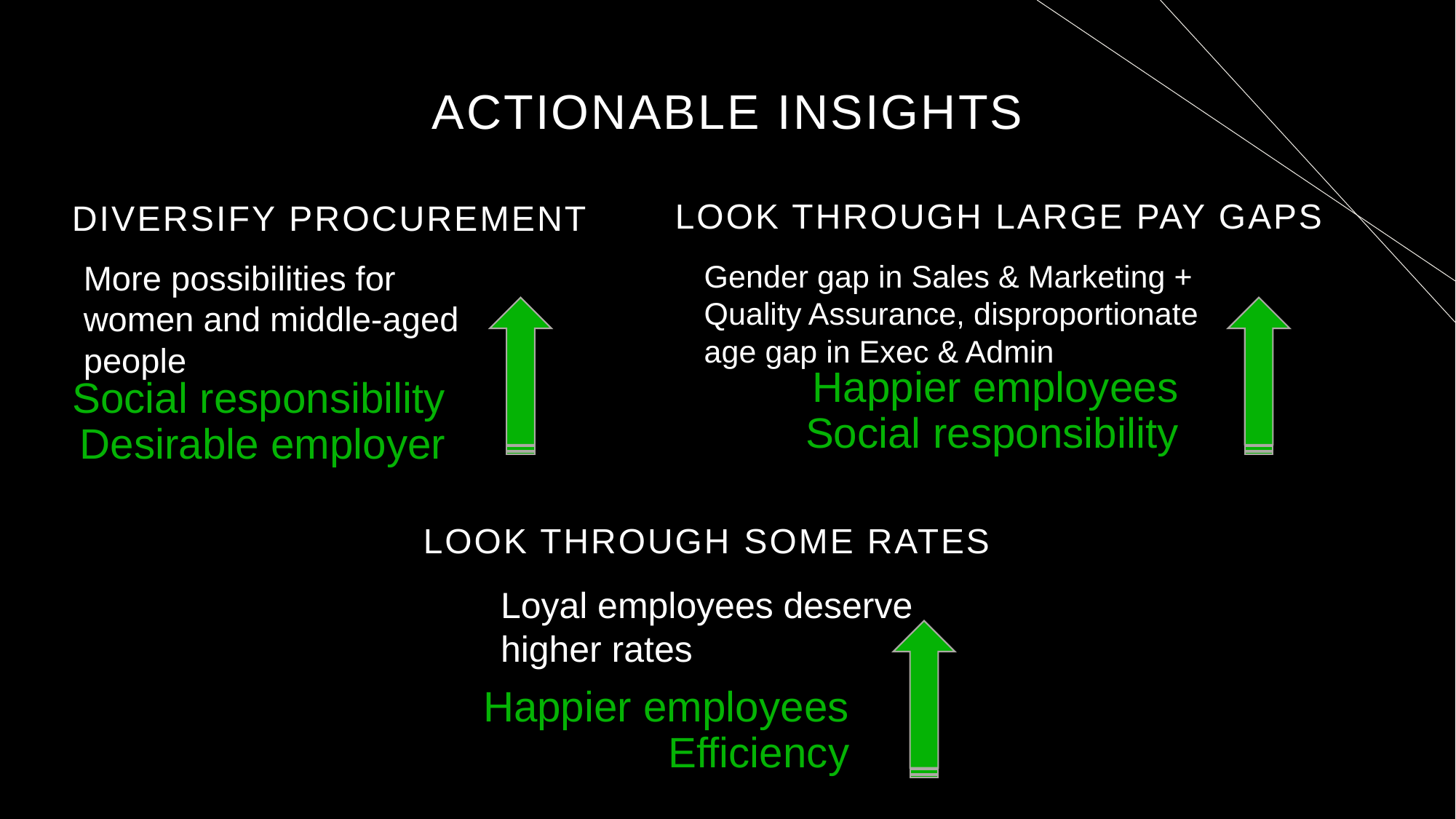

# ACTIONABLE INSIGHTS
LOOK THROUGH LARGE PAY GAPS
DIVERSIFY PROCUREMENT
More possibilities for women and middle-aged people
Gender gap in Sales & Marketing + Quality Assurance, disproportionate age gap in Exec & Admin

Happier employees
Social responsibility
Social responsibility
Desirable employer
LOOK THROUGH SOME RATES
Loyal employees deserve higher rates

Happier employees
Efficiency